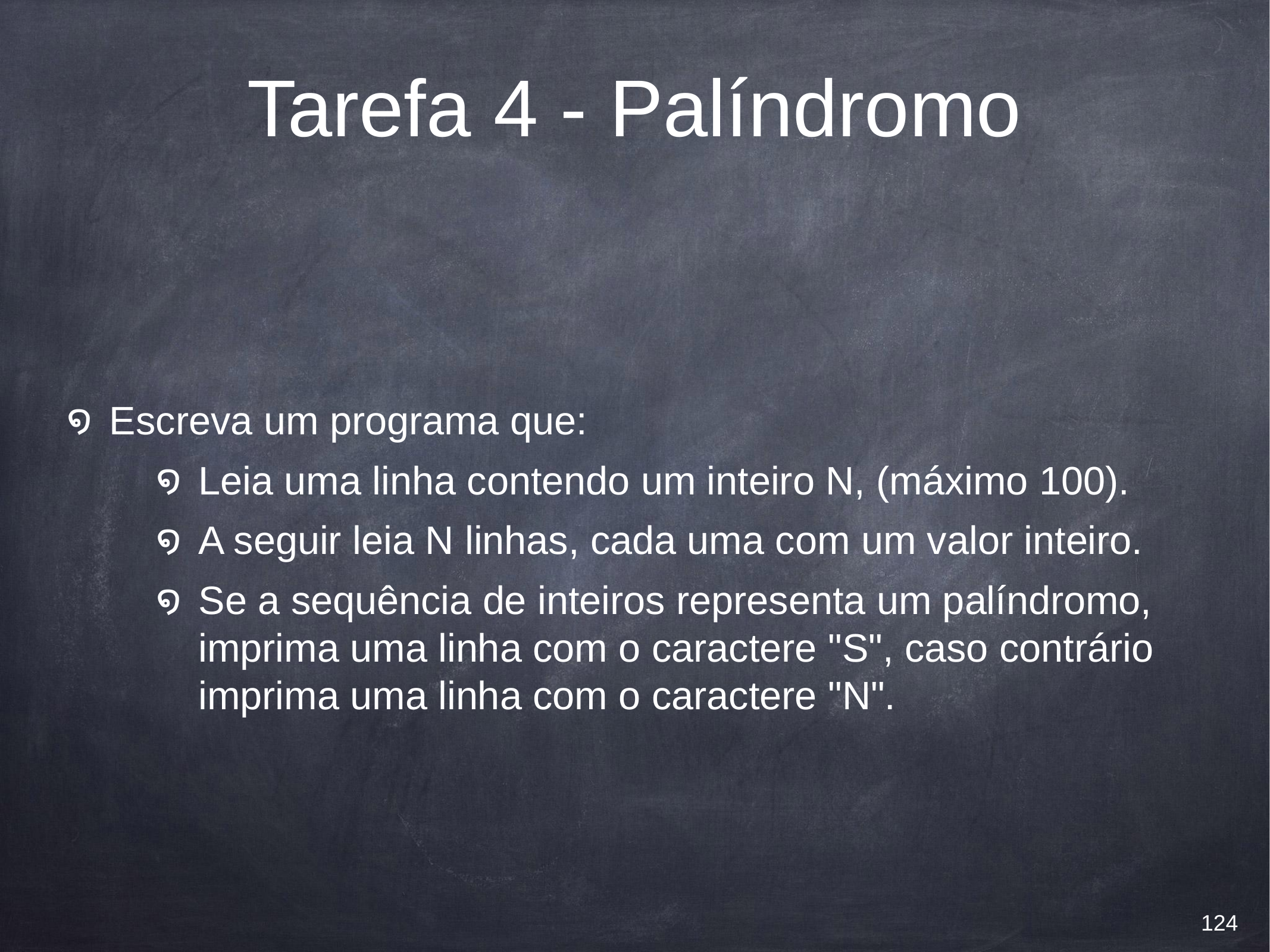

# Tarefa 4 - Palíndromo
Escreva um programa que:
Leia uma linha contendo um inteiro N, (máximo 100).
A seguir leia N linhas, cada uma com um valor inteiro.
Se a sequência de inteiros representa um palíndromo, imprima uma linha com o caractere "S", caso contrário imprima uma linha com o caractere "N".
124